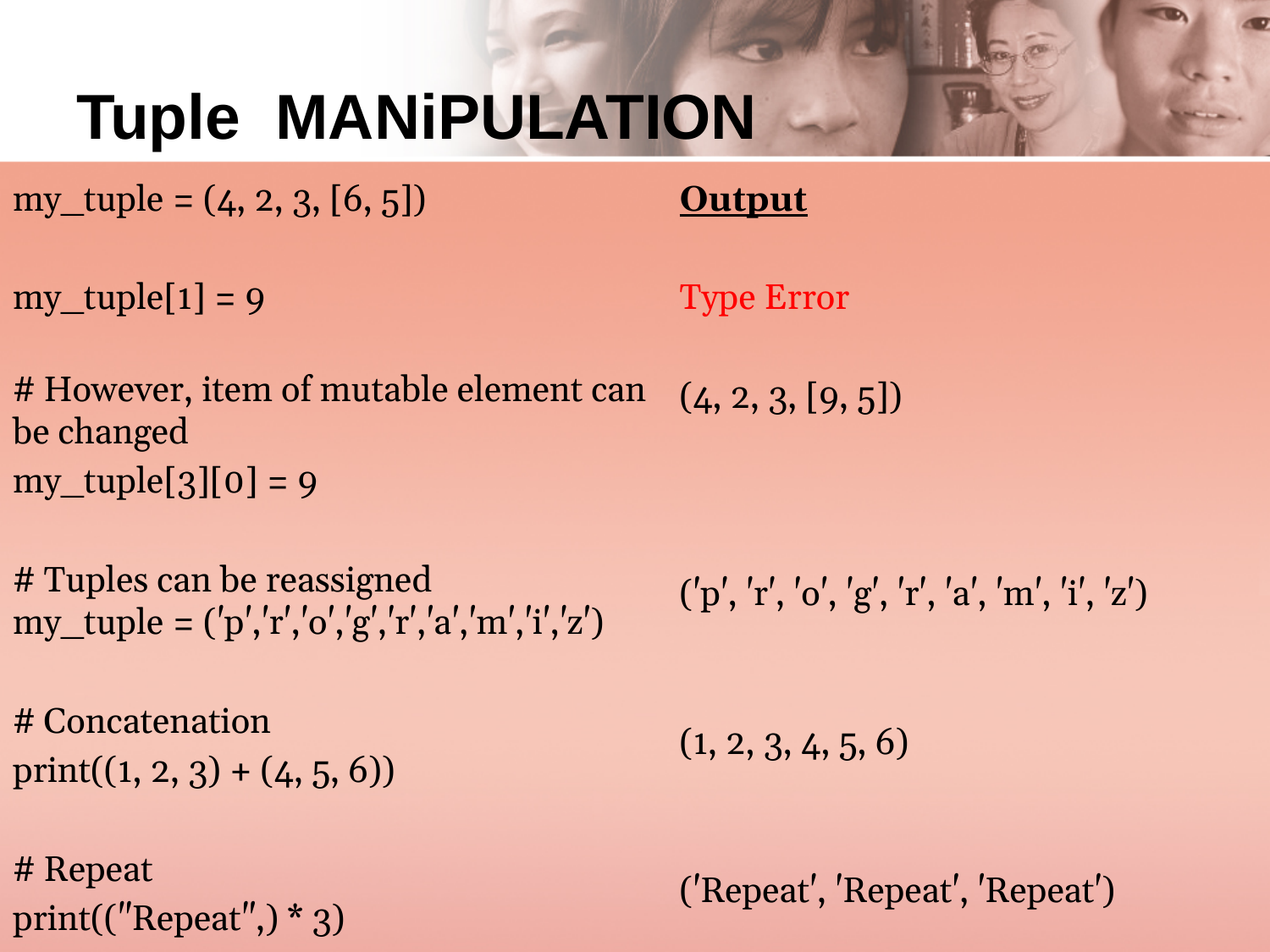

# Tuple  MANiPULATION
my_tuple = (4, 2, 3, [6, 5])

my_tuple[1] = 9
# However, item of mutable element can be changed
my_tuple[3][0] = 9

# Tuples can be reassigned my_tuple = ('p','r','o','g','r','a','m','i','z')

# Concatenation
print((1, 2, 3) + (4, 5, 6))

# Repeat
print(("Repeat",) * 3)
Output

Type Error

(4, 2, 3, [9, 5])

('p', 'r', 'o', 'g', 'r', 'a', 'm', 'i', 'z')

(1, 2, 3, 4, 5, 6)

('Repeat', 'Repeat', 'Repeat')